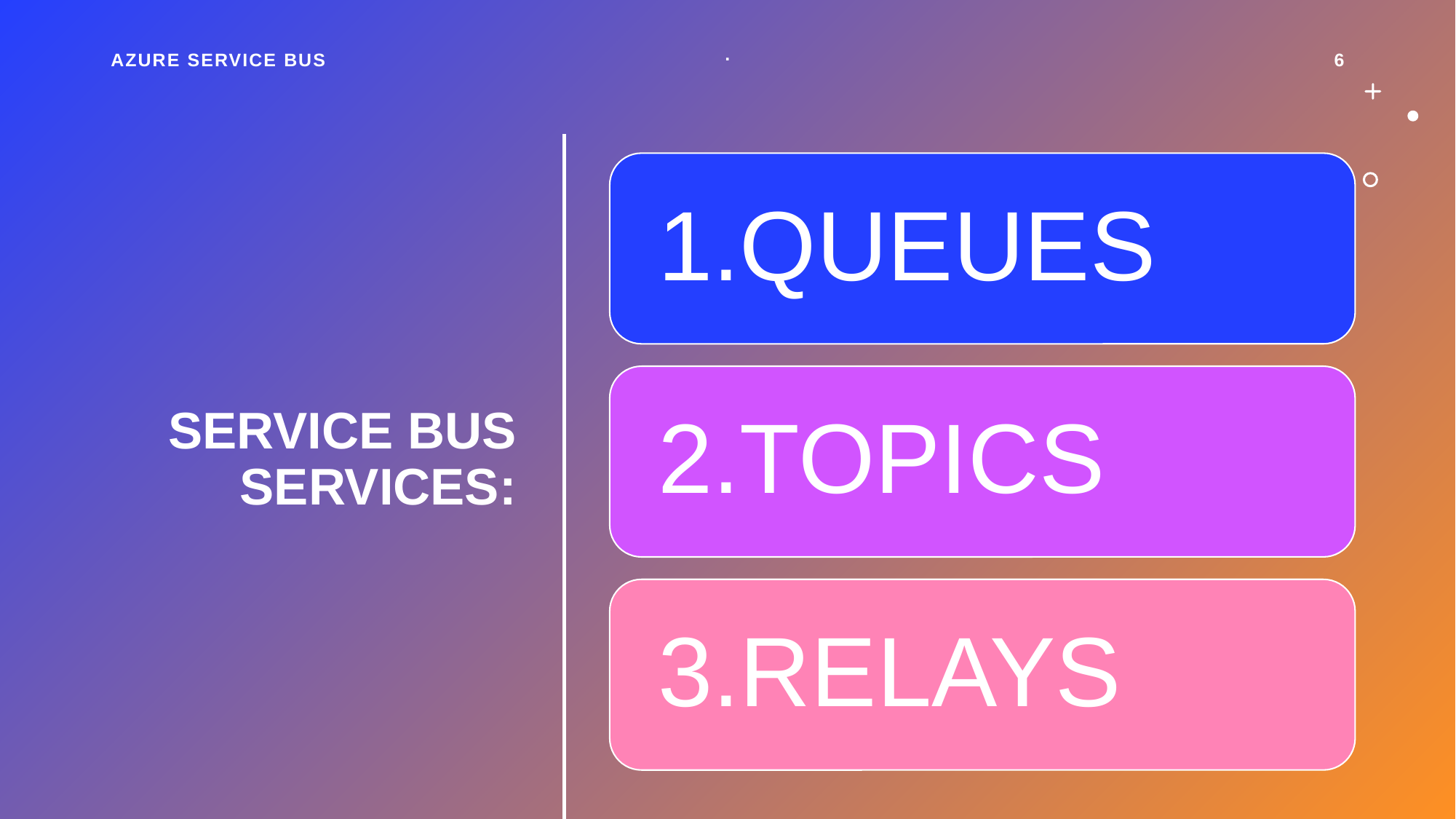

Azure service bus
.

6

# Service bus services:
1.QUEUES
2.TOPICS
3.RELAYS